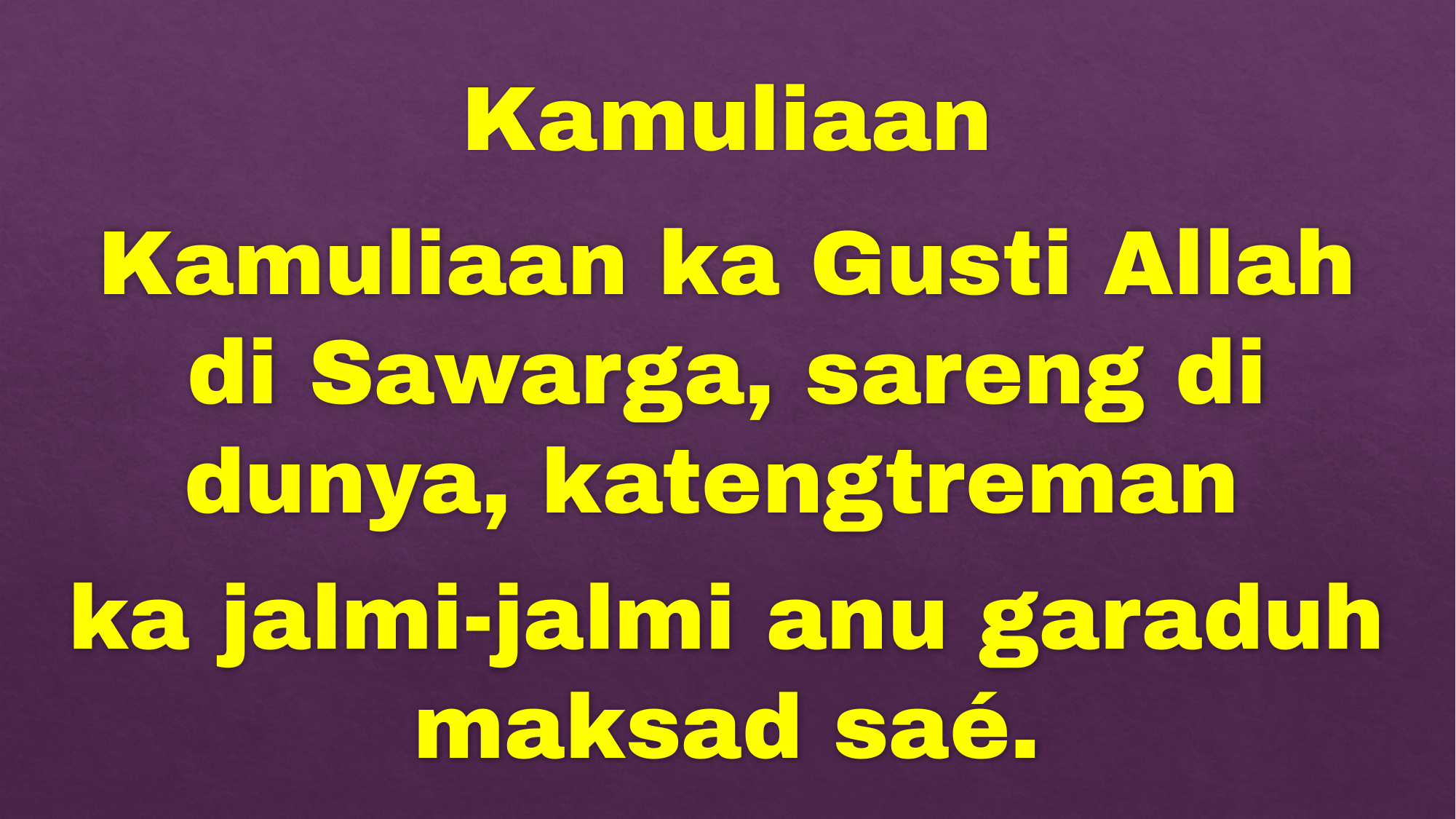

# Kamuliaan
Kamuliaan ka Gusti Allah di Sawarga, sareng di dunya, katengtreman
ka jalmi-jalmi anu garaduh maksad saé.